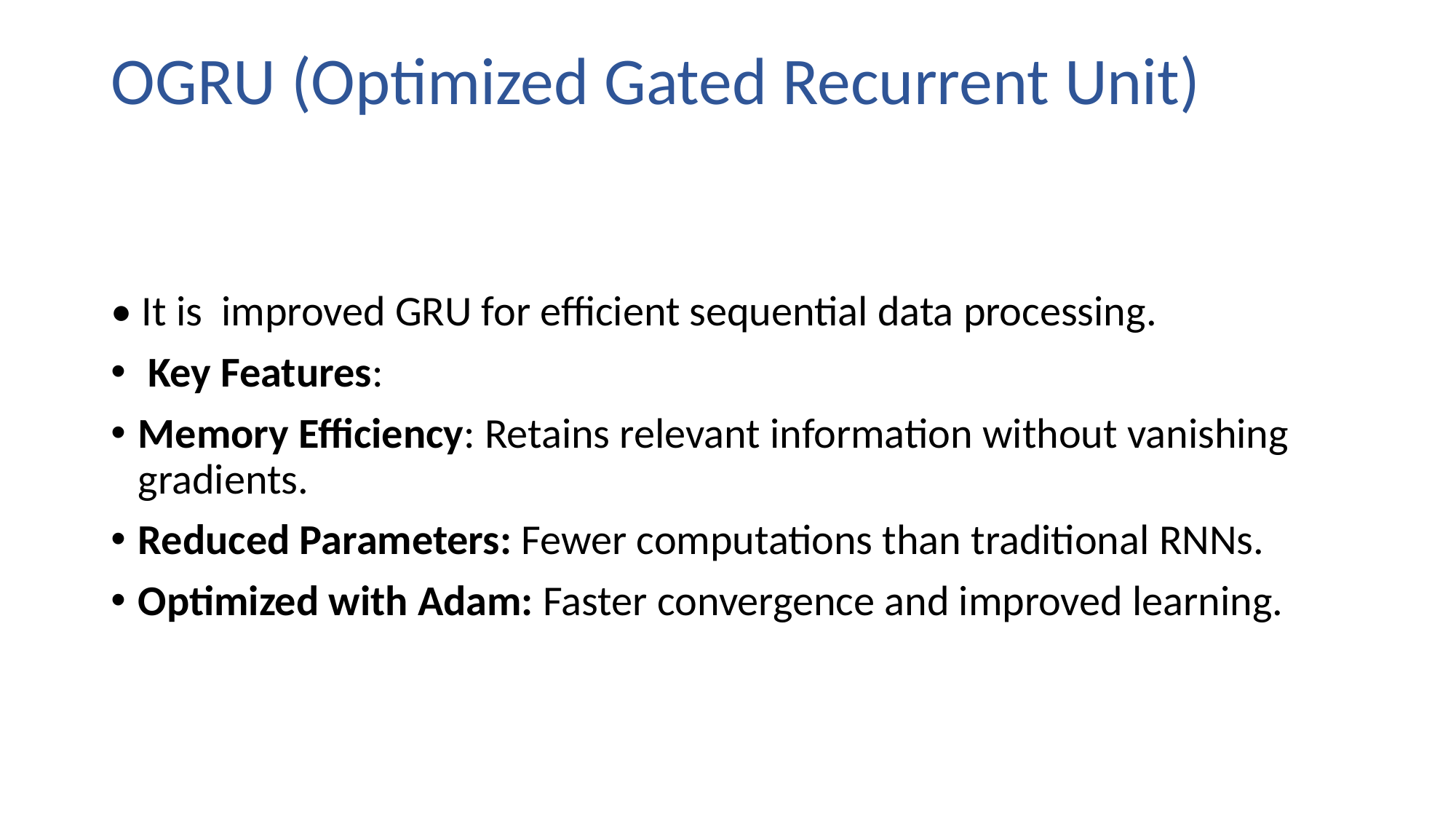

# OGRU (Optimized Gated Recurrent Unit)

• It is  improved GRU for efficient sequential data processing.
 Key Features:
Memory Efficiency: Retains relevant information without vanishing gradients.
Reduced Parameters: Fewer computations than traditional RNNs.
Optimized with Adam: Faster convergence and improved learning.